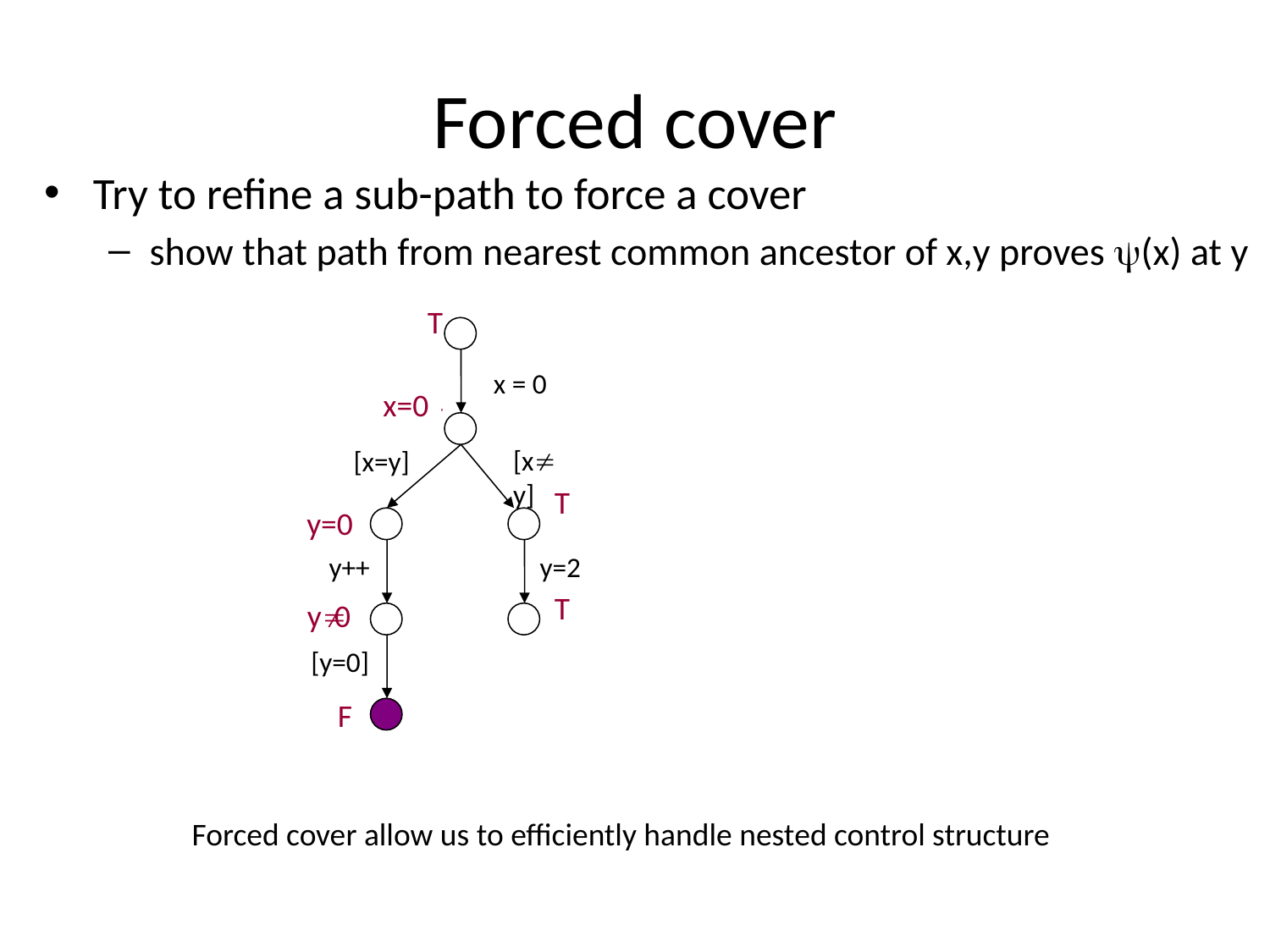

# Forced cover
Try to refine a sub-path to force a cover
show that path from nearest common ancestor of x,y proves ψ(x) at y
T

x = 0
x=0
T

[x≠y]
[x=y]

T
T
y=0

y++
y=2
T
y≠0
T

[y=0]
T
F

Forced cover allow us to efficiently handle nested control structure